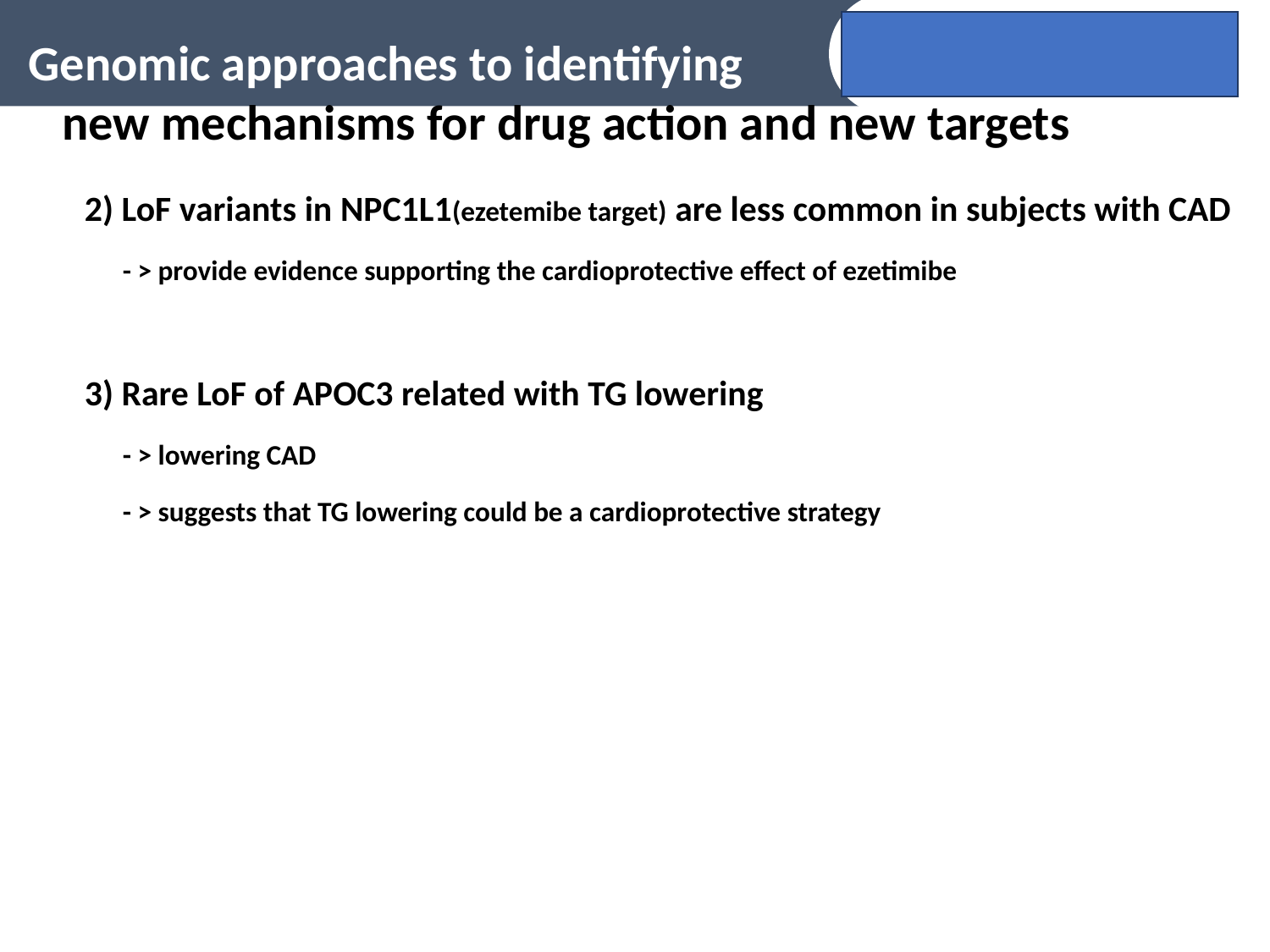

Genomic approaches to identifying
   new mechanisms for drug action and new targets

2) LoF variants in NPC1L1(ezetemibe target) are less common in subjects with CAD
      - > provide evidence supporting the cardioprotective effect of ezetimibe

3) Rare LoF of APOC3 related with TG lowering
      - > lowering CAD
      - > suggests that TG lowering could be a cardioprotective strategy